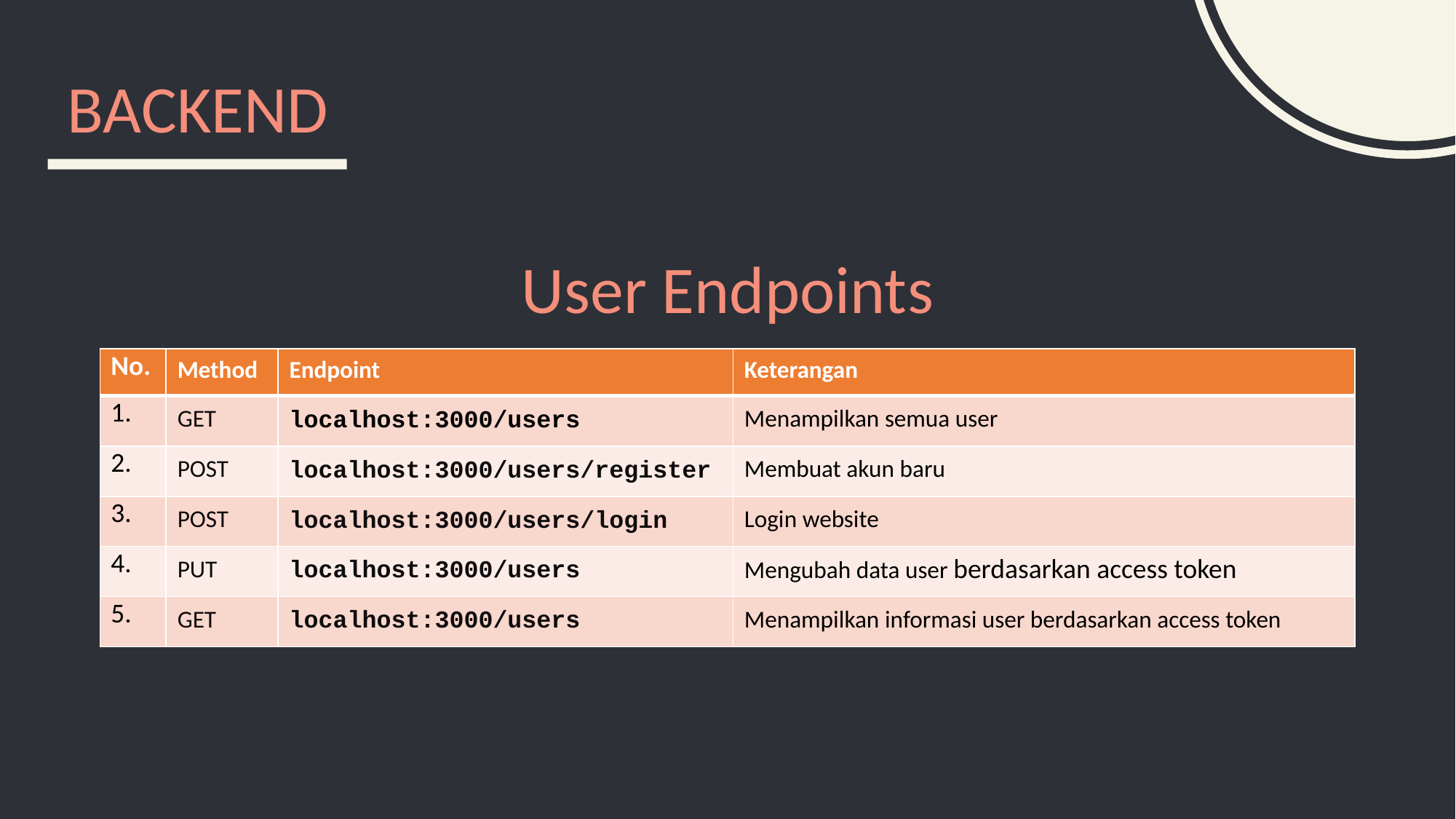

BACKEND

User Endpoints
| No. | Method | Endpoint | Keterangan |
| --- | --- | --- | --- |
| 1. | GET | localhost:3000/users | Menampilkan semua user |
| 2. | POST | localhost:3000/users/register | Membuat akun baru |
| 3. | POST | localhost:3000/users/login | Login website |
| 4. | PUT | localhost:3000/users | Mengubah data user berdasarkan access token |
| 5. | GET | localhost:3000/users | Menampilkan informasi user berdasarkan access token |